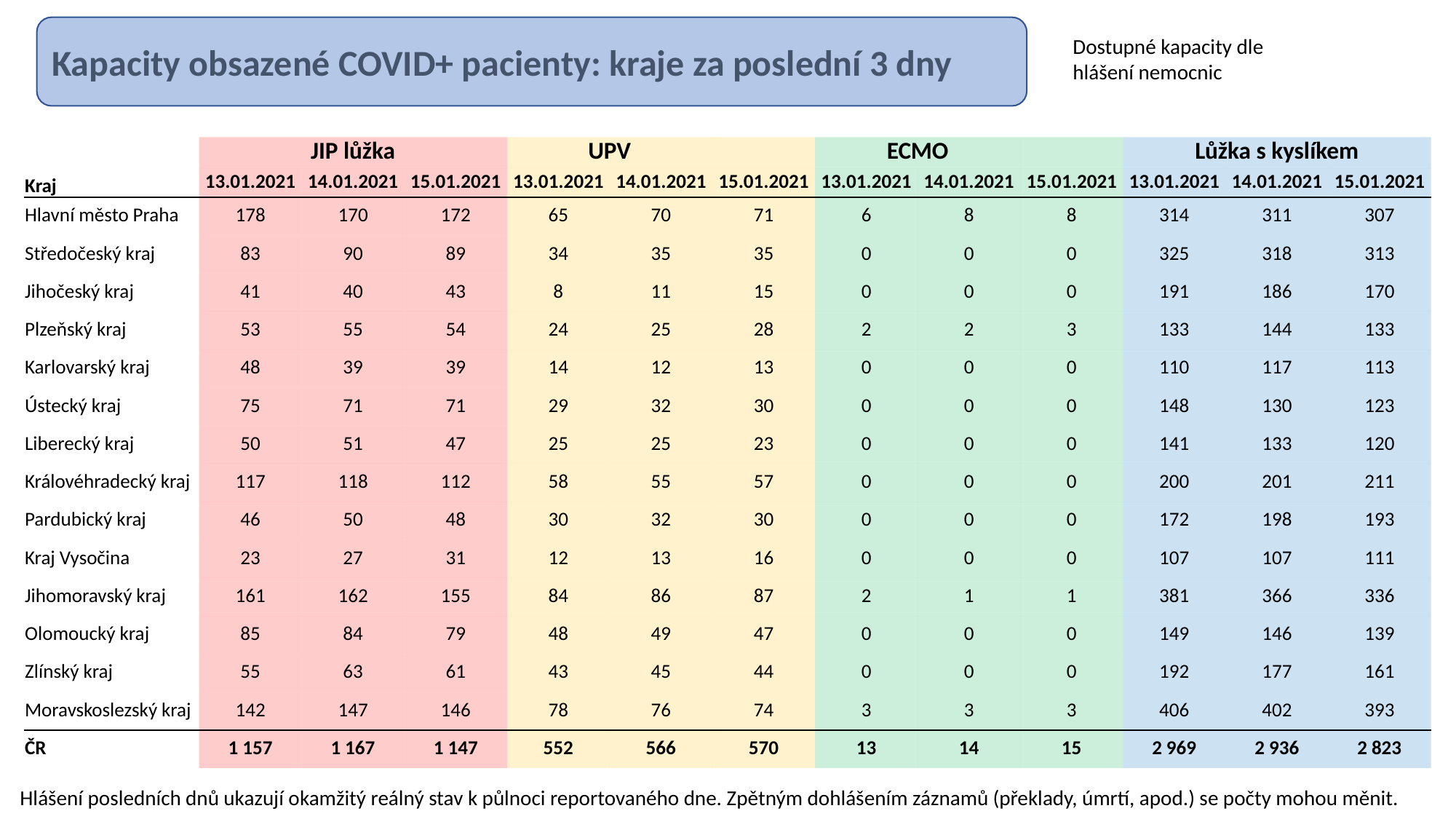

Kapacity obsazené COVID+ pacienty: kraje za poslední 3 dny
Dostupné kapacity dle hlášení nemocnic
|  | JIP lůžka |  |  | UPV |  |  | ECMO |  |  | Lůžka s kyslíkem |  |  |
| --- | --- | --- | --- | --- | --- | --- | --- | --- | --- | --- | --- | --- |
| Kraj | 13.01.2021 | 14.01.2021 | 15.01.2021 | 13.01.2021 | 14.01.2021 | 15.01.2021 | 13.01.2021 | 14.01.2021 | 15.01.2021 | 13.01.2021 | 14.01.2021 | 15.01.2021 |
| Hlavní město Praha | 178 | 170 | 172 | 65 | 70 | 71 | 6 | 8 | 8 | 314 | 311 | 307 |
| Středočeský kraj | 83 | 90 | 89 | 34 | 35 | 35 | 0 | 0 | 0 | 325 | 318 | 313 |
| Jihočeský kraj | 41 | 40 | 43 | 8 | 11 | 15 | 0 | 0 | 0 | 191 | 186 | 170 |
| Plzeňský kraj | 53 | 55 | 54 | 24 | 25 | 28 | 2 | 2 | 3 | 133 | 144 | 133 |
| Karlovarský kraj | 48 | 39 | 39 | 14 | 12 | 13 | 0 | 0 | 0 | 110 | 117 | 113 |
| Ústecký kraj | 75 | 71 | 71 | 29 | 32 | 30 | 0 | 0 | 0 | 148 | 130 | 123 |
| Liberecký kraj | 50 | 51 | 47 | 25 | 25 | 23 | 0 | 0 | 0 | 141 | 133 | 120 |
| Královéhradecký kraj | 117 | 118 | 112 | 58 | 55 | 57 | 0 | 0 | 0 | 200 | 201 | 211 |
| Pardubický kraj | 46 | 50 | 48 | 30 | 32 | 30 | 0 | 0 | 0 | 172 | 198 | 193 |
| Kraj Vysočina | 23 | 27 | 31 | 12 | 13 | 16 | 0 | 0 | 0 | 107 | 107 | 111 |
| Jihomoravský kraj | 161 | 162 | 155 | 84 | 86 | 87 | 2 | 1 | 1 | 381 | 366 | 336 |
| Olomoucký kraj | 85 | 84 | 79 | 48 | 49 | 47 | 0 | 0 | 0 | 149 | 146 | 139 |
| Zlínský kraj | 55 | 63 | 61 | 43 | 45 | 44 | 0 | 0 | 0 | 192 | 177 | 161 |
| Moravskoslezský kraj | 142 | 147 | 146 | 78 | 76 | 74 | 3 | 3 | 3 | 406 | 402 | 393 |
| ČR | 1 157 | 1 167 | 1 147 | 552 | 566 | 570 | 13 | 14 | 15 | 2 969 | 2 936 | 2 823 |
Hlášení posledních dnů ukazují okamžitý reálný stav k půlnoci reportovaného dne. Zpětným dohlášením záznamů (překlady, úmrtí, apod.) se počty mohou měnit.